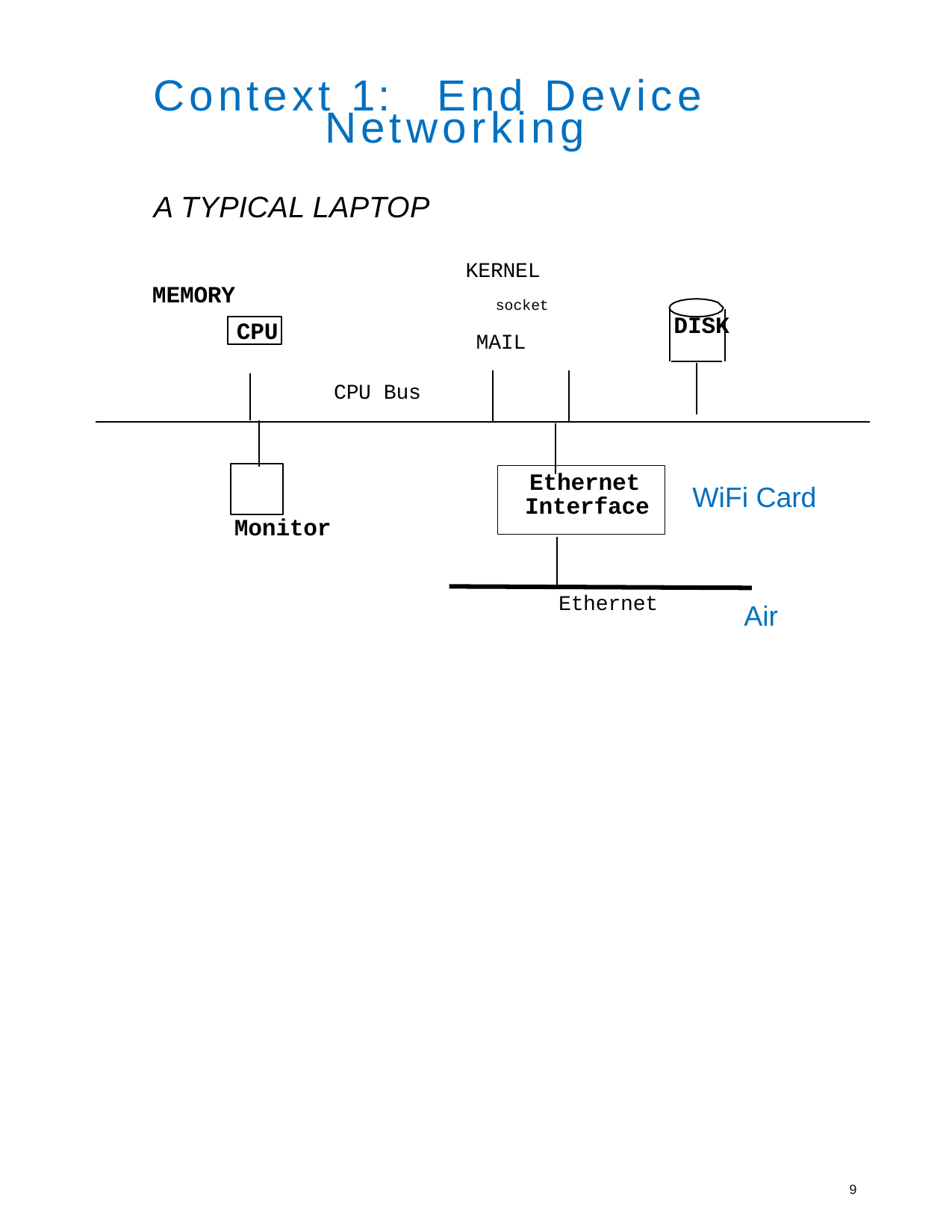

Context 1:	End Device Networking

A TYPICAL LAPTOP

MEMORY
| KERNEL |  |  |
| --- | --- | --- |
|  |  | socket |
| MAIL |  |  |
|  |  |  |

DISK
CPU

CPU Bus

Ethernet  Interface
WiFi Card
Monitor

Ethernet
Air
9